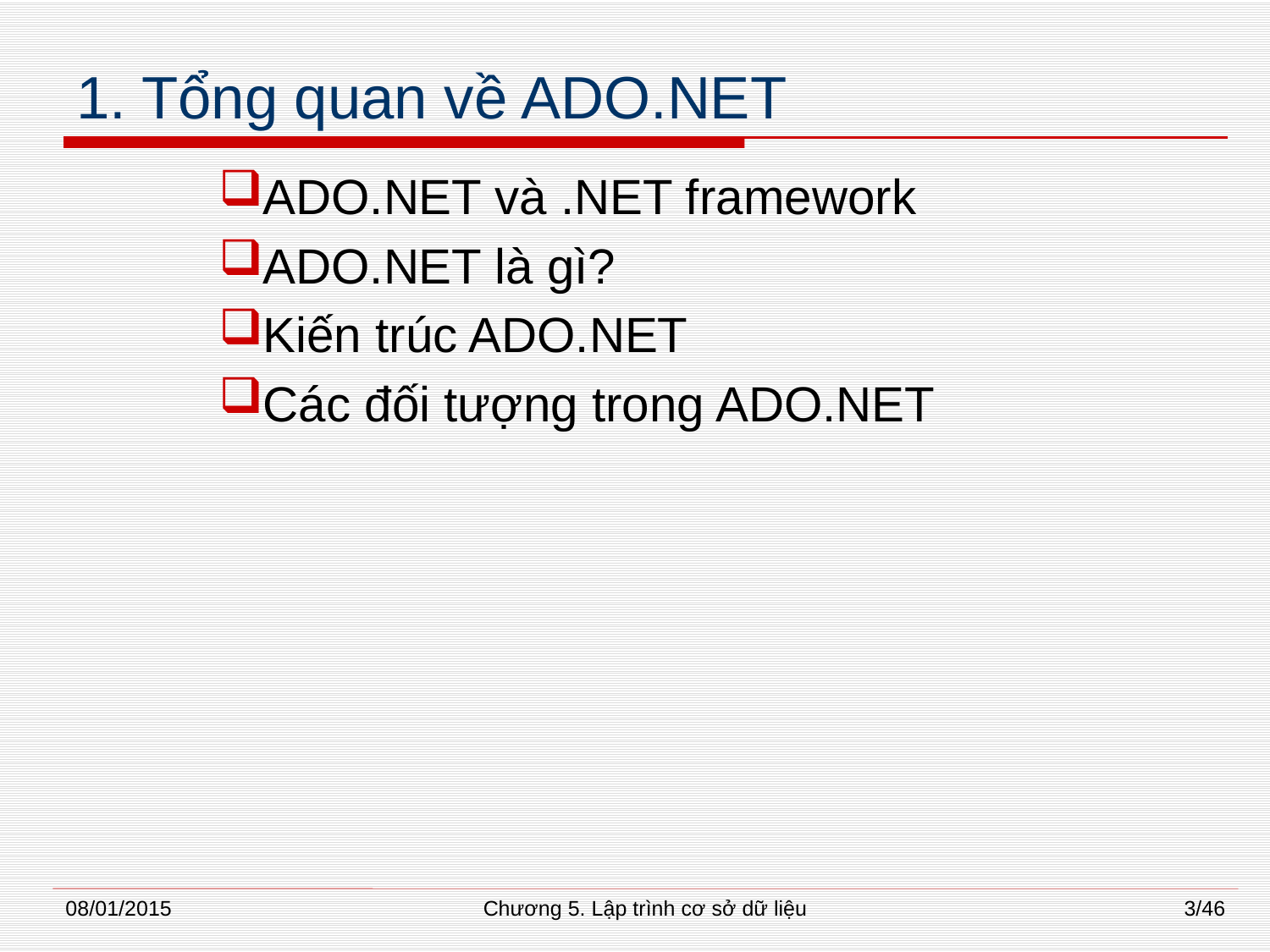

# 1. Tổng quan về ADO.NET
ADO.NET và .NET framework
ADO.NET là gì?
Kiến trúc ADO.NET
Các đối tượng trong ADO.NET
08/01/2015
Chương 5. Lập trình cơ sở dữ liệu
3/46